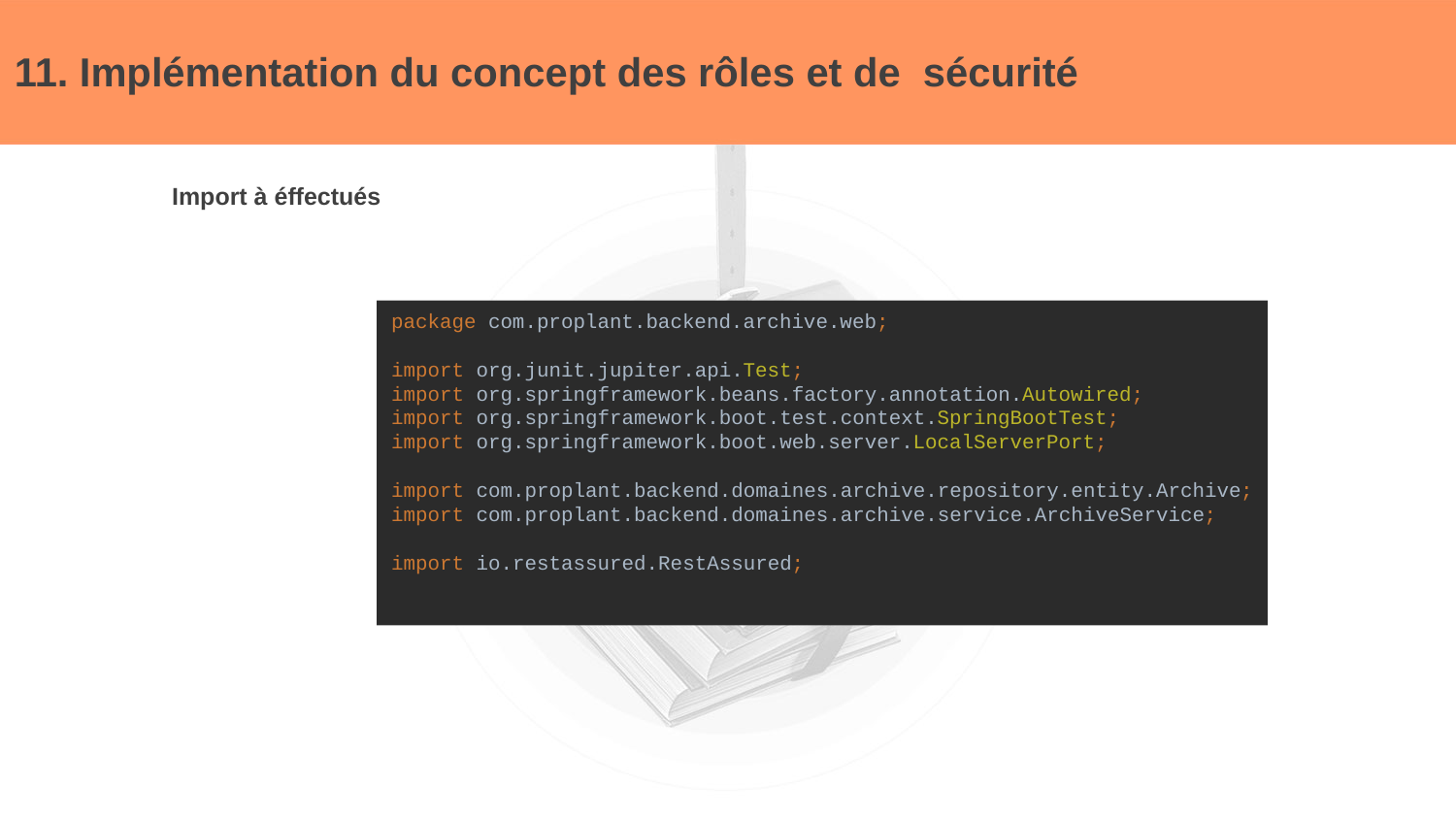

# 11. Implémentation du concept des rôles et de  sécurité
Import à éffectués

package com.proplant.backend.archive.web;
import org.junit.jupiter.api.Test;
import org.springframework.beans.factory.annotation.Autowired;
import org.springframework.boot.test.context.SpringBootTest;
import org.springframework.boot.web.server.LocalServerPort;
import com.proplant.backend.domaines.archive.repository.entity.Archive;
import com.proplant.backend.domaines.archive.service.ArchiveService;
import io.restassured.RestAssured;